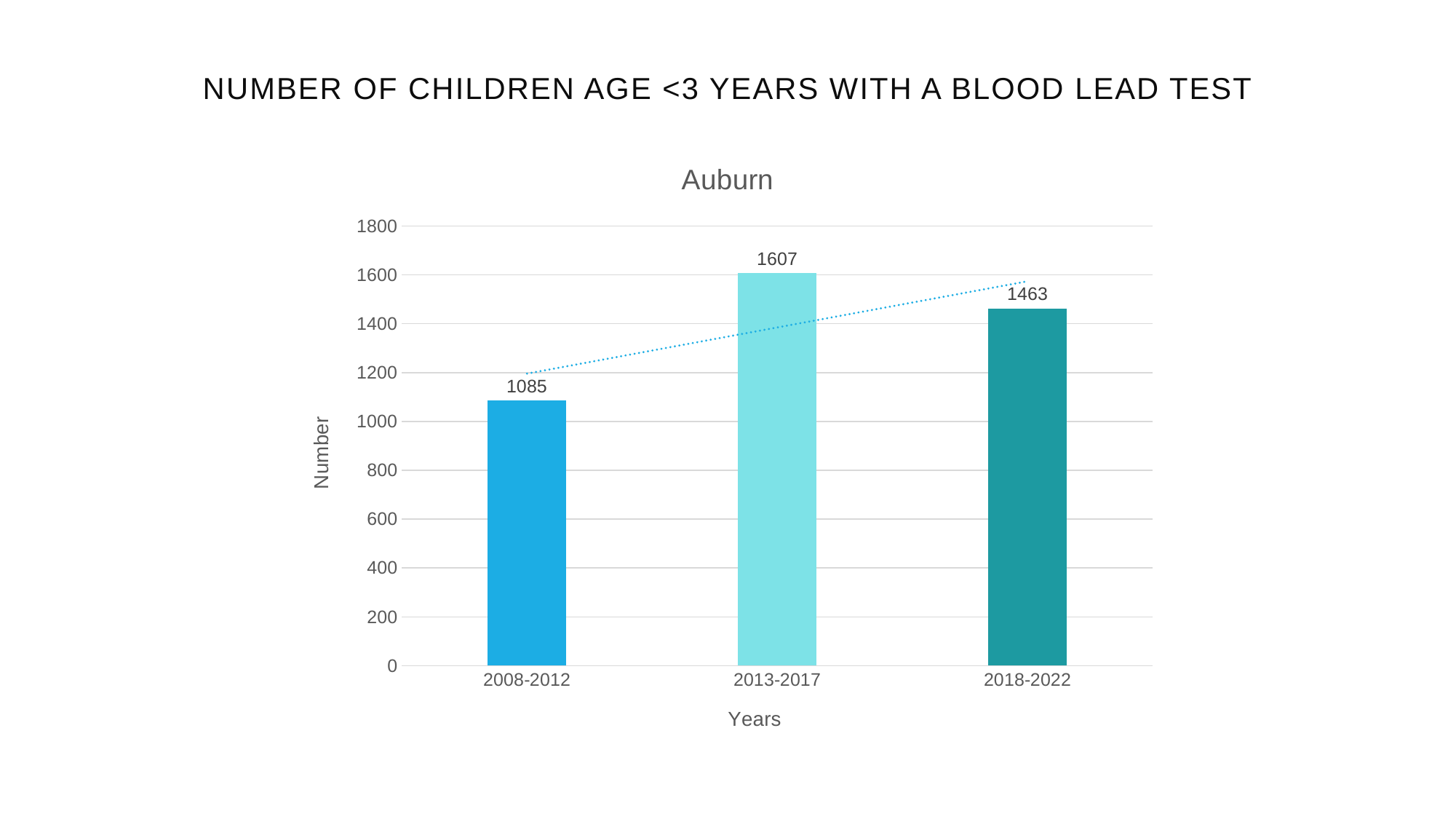

# Number of Children Age <3 Years with a Blood Lead Test

### Chart:

| Category |  |
|---|---|
| 2008-2012 | 1085.0 |
| 2013-2017 | 1607.0 |
| 2018-2022 | 1463.0 |